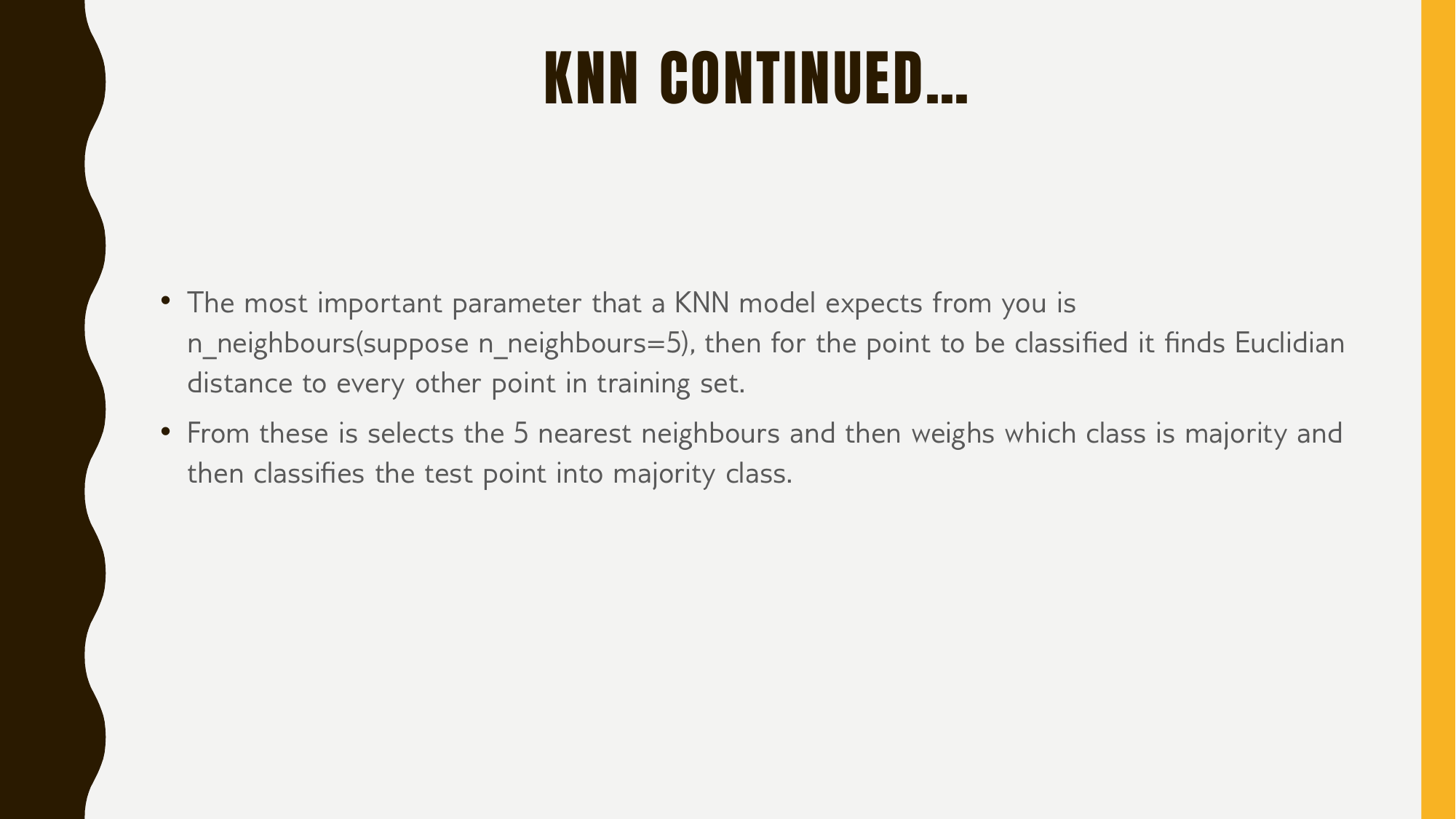

# KNN Continued…
The most important parameter that a KNN model expects from you is n_neighbours(suppose n_neighbours=5), then for the point to be classified it finds Euclidian distance to every other point in training set.
From these is selects the 5 nearest neighbours and then weighs which class is majority and then classifies the test point into majority class.